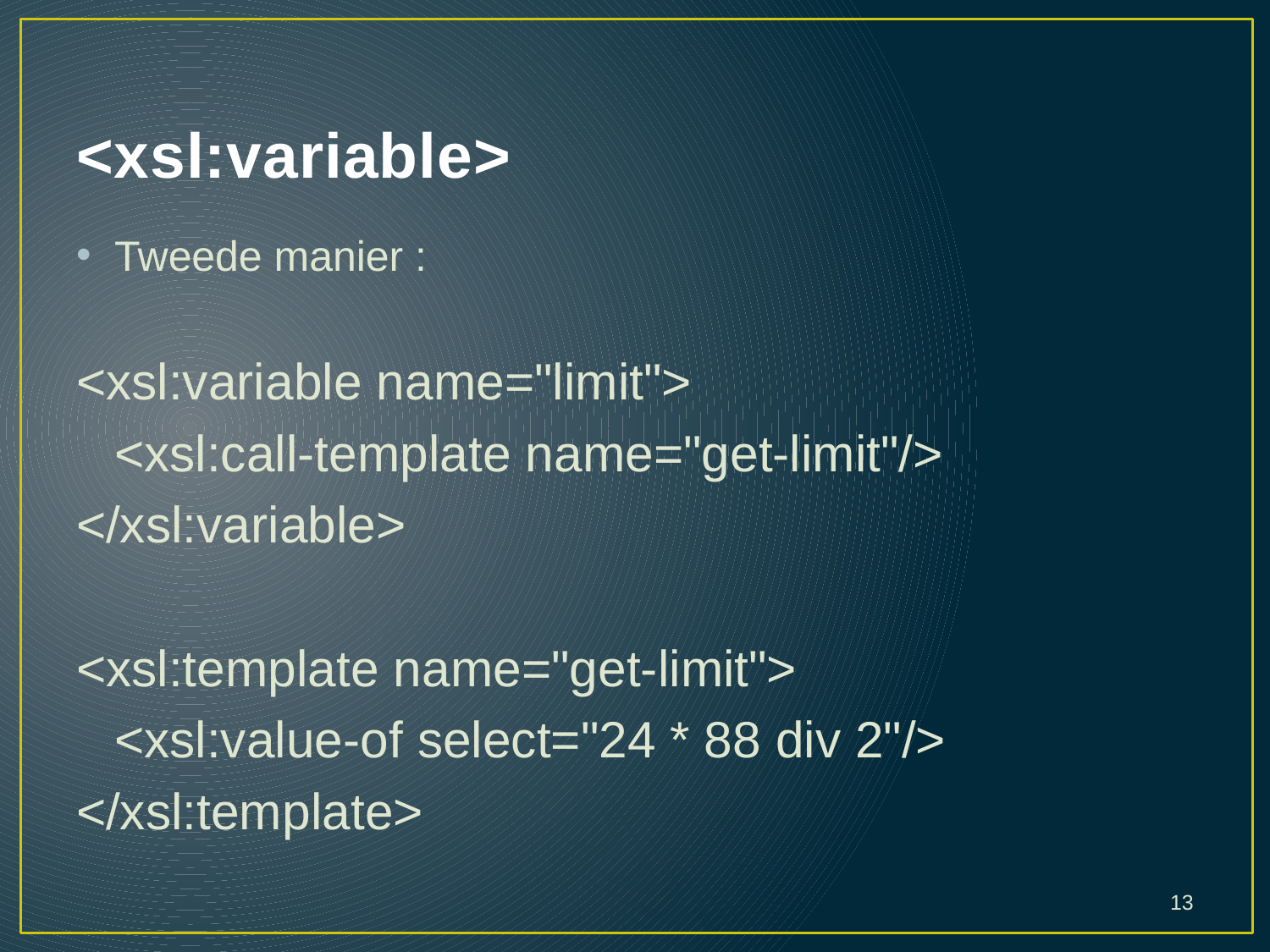

# <xsl:variable>
Tweede manier :

<xsl:variable name="limit">
	<xsl:call-template name="get-limit"/>
</xsl:variable>

<xsl:template name="get-limit">
	<xsl:value-of select="24 * 88 div 2"/>
</xsl:template>
13